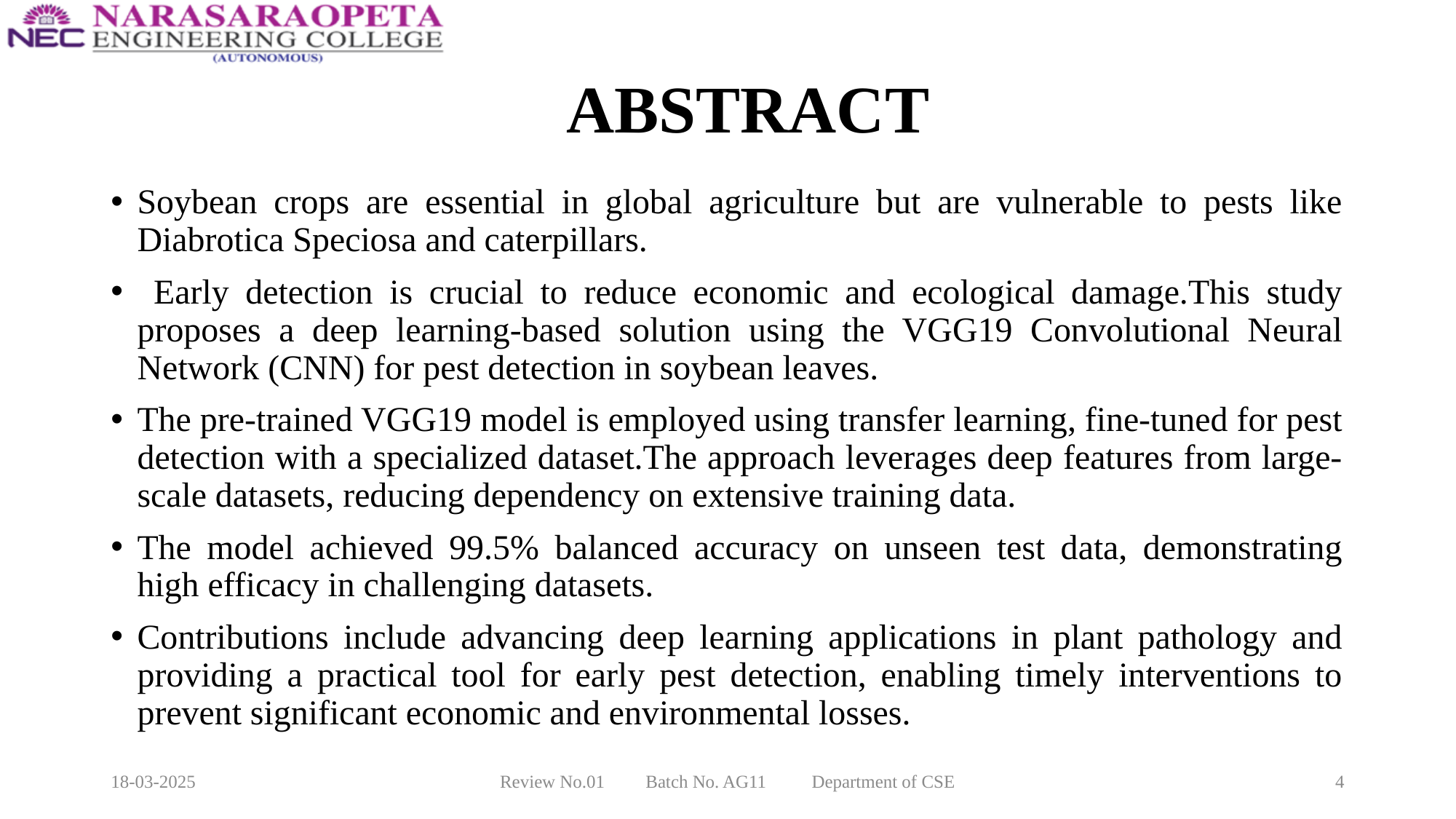

# ABSTRACT
Soybean crops are essential in global agriculture but are vulnerable to pests like Diabrotica Speciosa and caterpillars.
 Early detection is crucial to reduce economic and ecological damage.This study proposes a deep learning-based solution using the VGG19 Convolutional Neural Network (CNN) for pest detection in soybean leaves.
The pre-trained VGG19 model is employed using transfer learning, fine-tuned for pest detection with a specialized dataset.The approach leverages deep features from large-scale datasets, reducing dependency on extensive training data.
The model achieved 99.5% balanced accuracy on unseen test data, demonstrating high efficacy in challenging datasets.
Contributions include advancing deep learning applications in plant pathology and providing a practical tool for early pest detection, enabling timely interventions to prevent significant economic and environmental losses.
18-03-2025
Review No.01         Batch No. AG11          Department of CSE
4